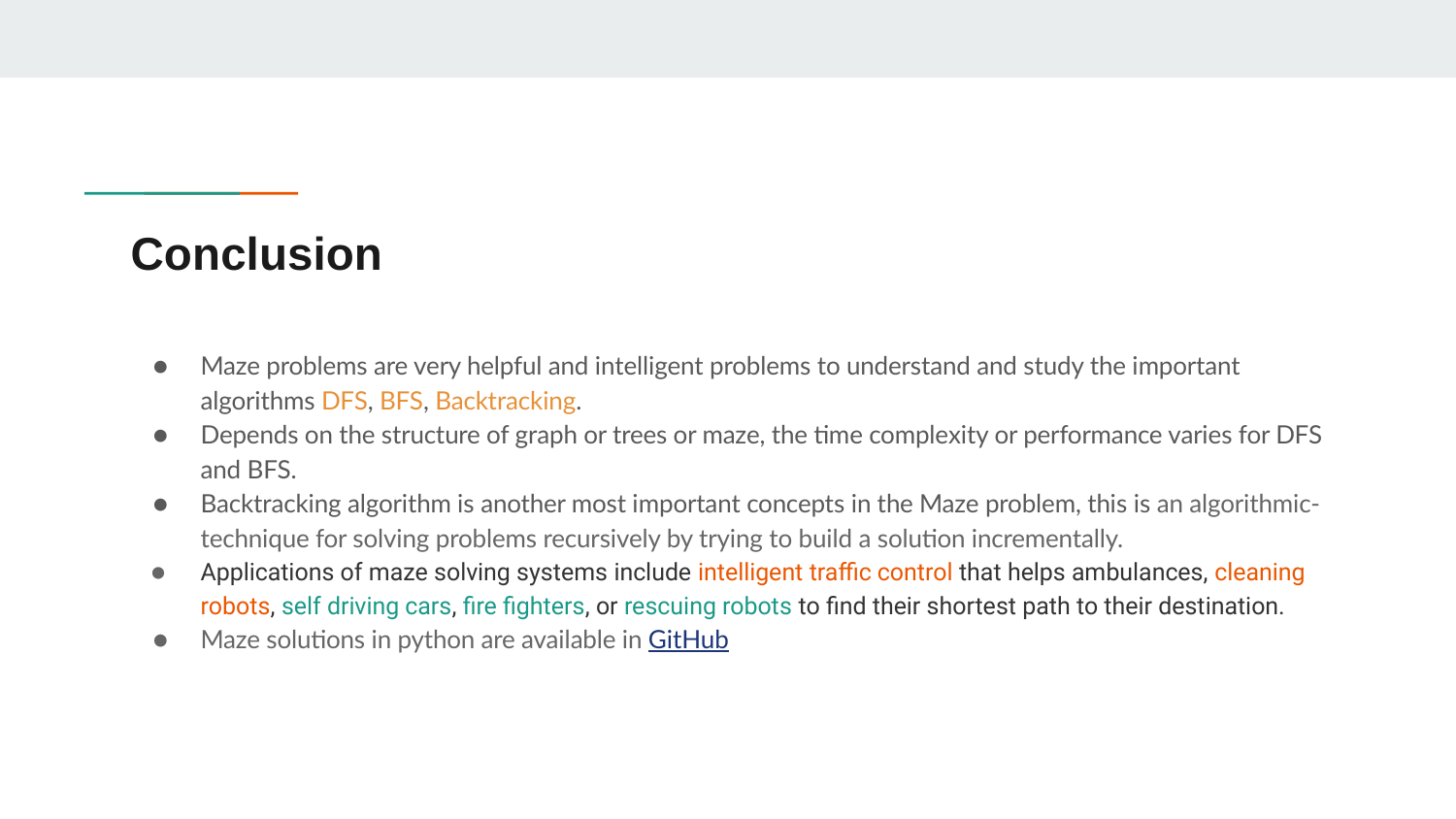

# Conclusion
Maze problems are very helpful and intelligent problems to understand and study the important algorithms DFS, BFS, Backtracking.
Depends on the structure of graph or trees or maze, the time complexity or performance varies for DFS and BFS.
Backtracking algorithm is another most important concepts in the Maze problem, this is an algorithmic-technique for solving problems recursively by trying to build a solution incrementally.
Applications of maze solving systems include intelligent traffic control that helps ambulances, cleaning robots, self driving cars, fire fighters, or rescuing robots to find their shortest path to their destination.
Maze solutions in python are available in GitHub